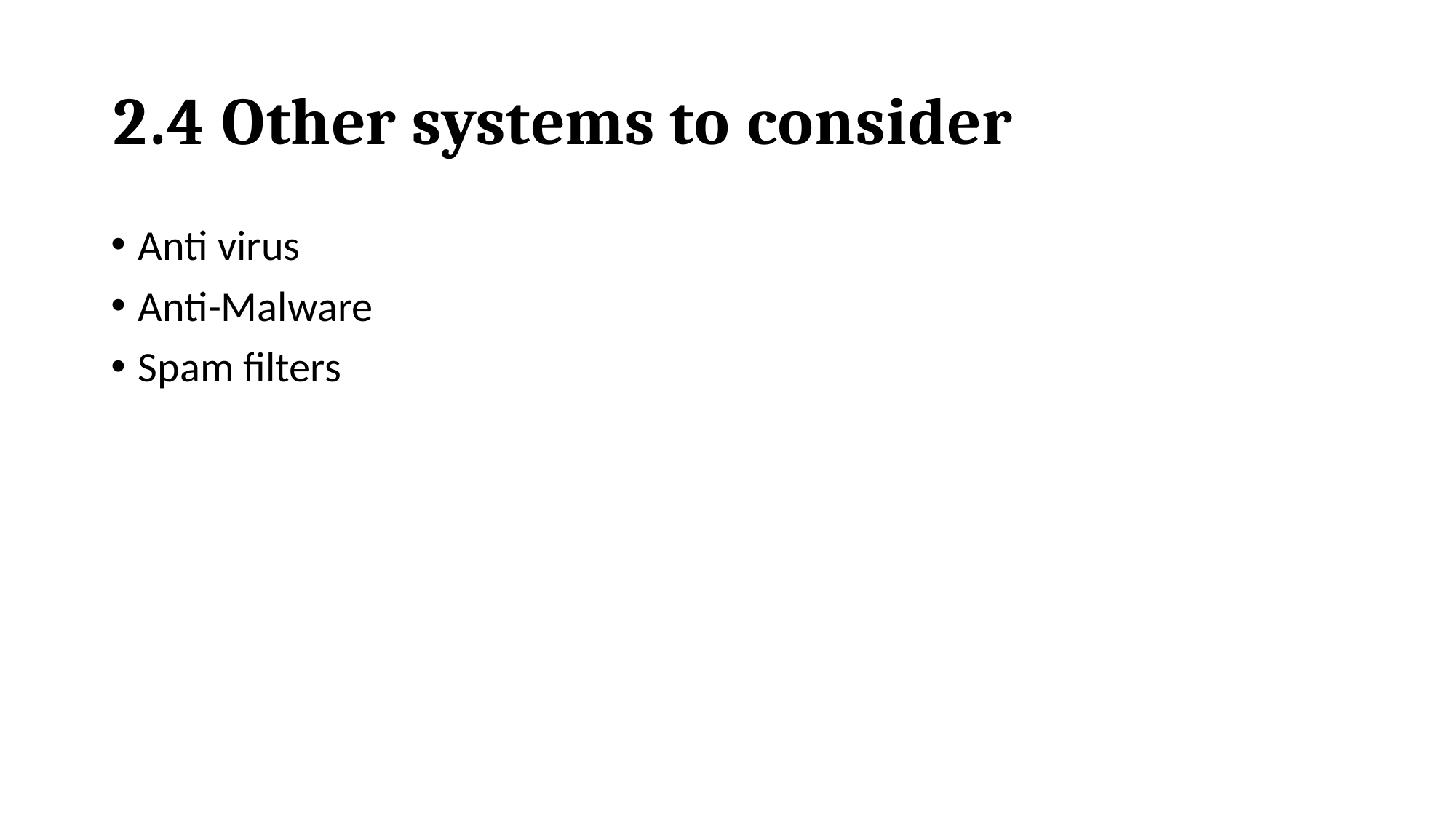

# 2.4 Other systems to consider
Anti virus
Anti-Malware
Spam filters